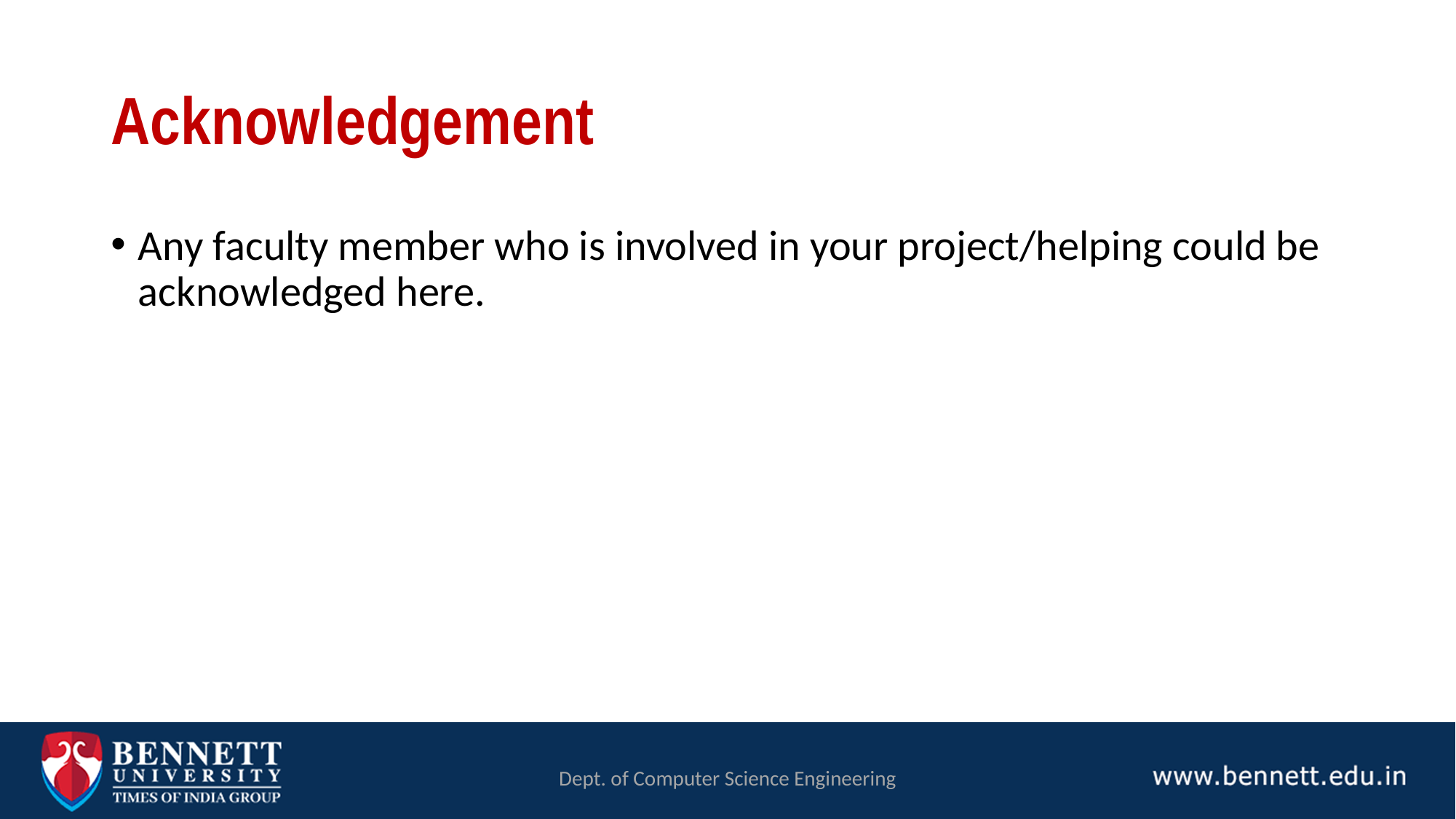

# Acknowledgement
Any faculty member who is involved in your project/helping could be acknowledged here.